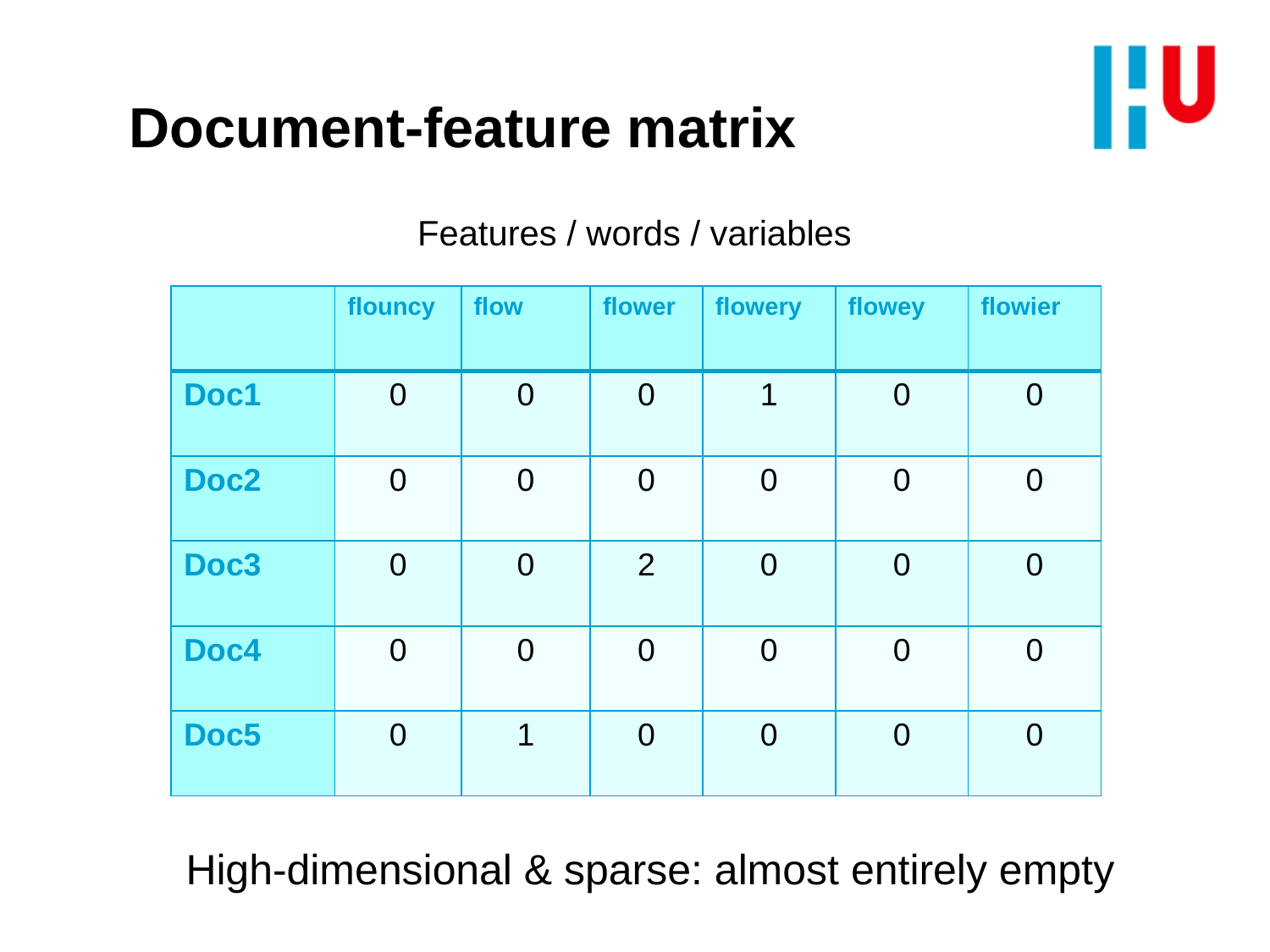

# Document-feature matrix
Features / words / variables
|  | flouncy | flow | flower | flowery | flowey | flowier |
| --- | --- | --- | --- | --- | --- | --- |
| Doc1 | 0 | 0 | 0 | 1 | 0 | 0 |
| Doc2 | 0 | 0 | 0 | 0 | 0 | 0 |
| Doc3 | 0 | 0 | 2 | 0 | 0 | 0 |
| Doc4 | 0 | 0 | 0 | 0 | 0 | 0 |
| Doc5 | 0 | 1 | 0 | 0 | 0 | 0 |
High-dimensional & sparse: almost entirely empty